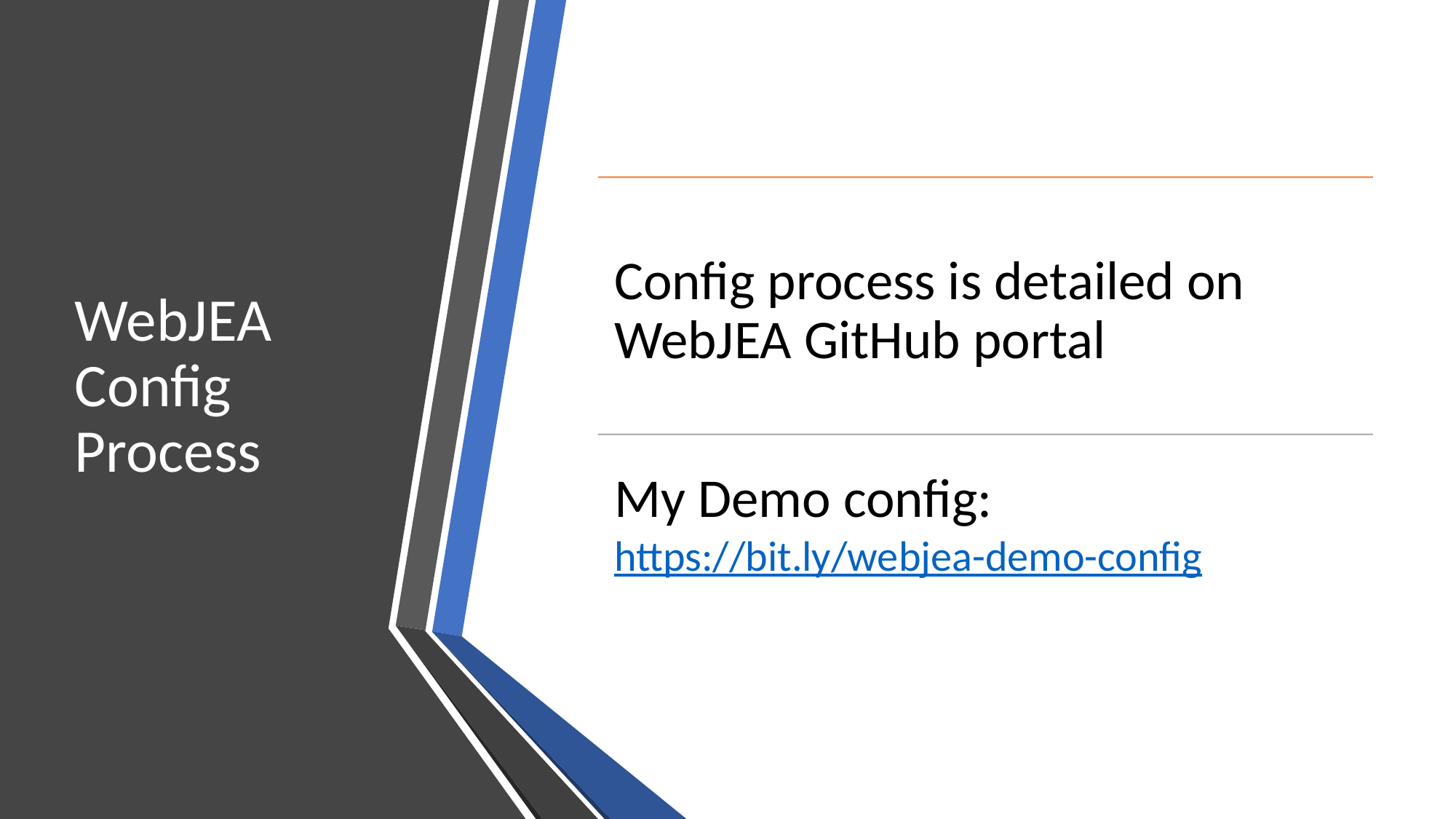

# WebJEA Config Process
Config process is detailed on WebJEA GitHub portal
My Demo config:
https://bit.ly/webjea-demo-config